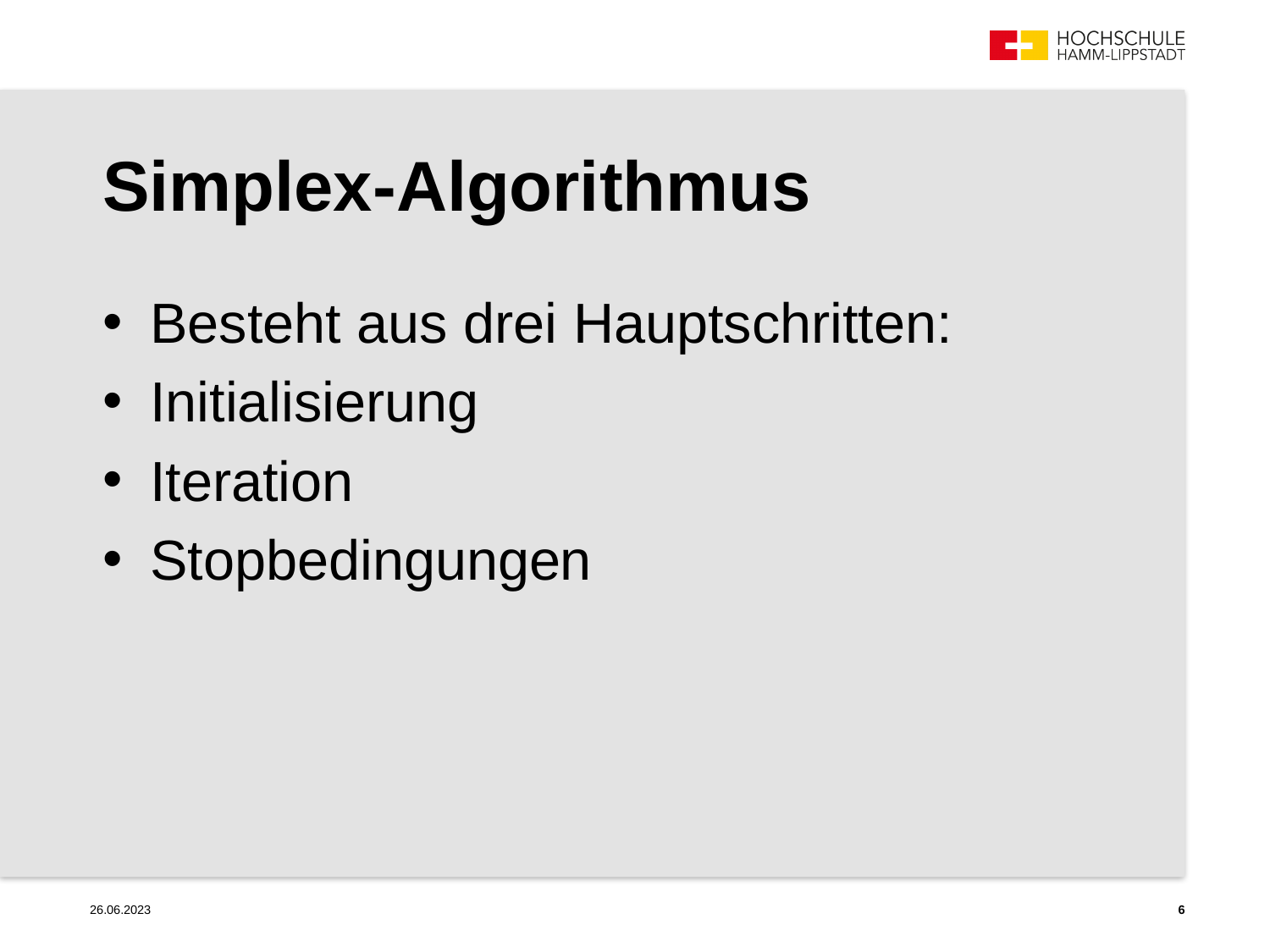

# Simplex-Algorithmus
Besteht aus drei Hauptschritten:
Initialisierung
Iteration
Stopbedingungen
26.06.2023
6